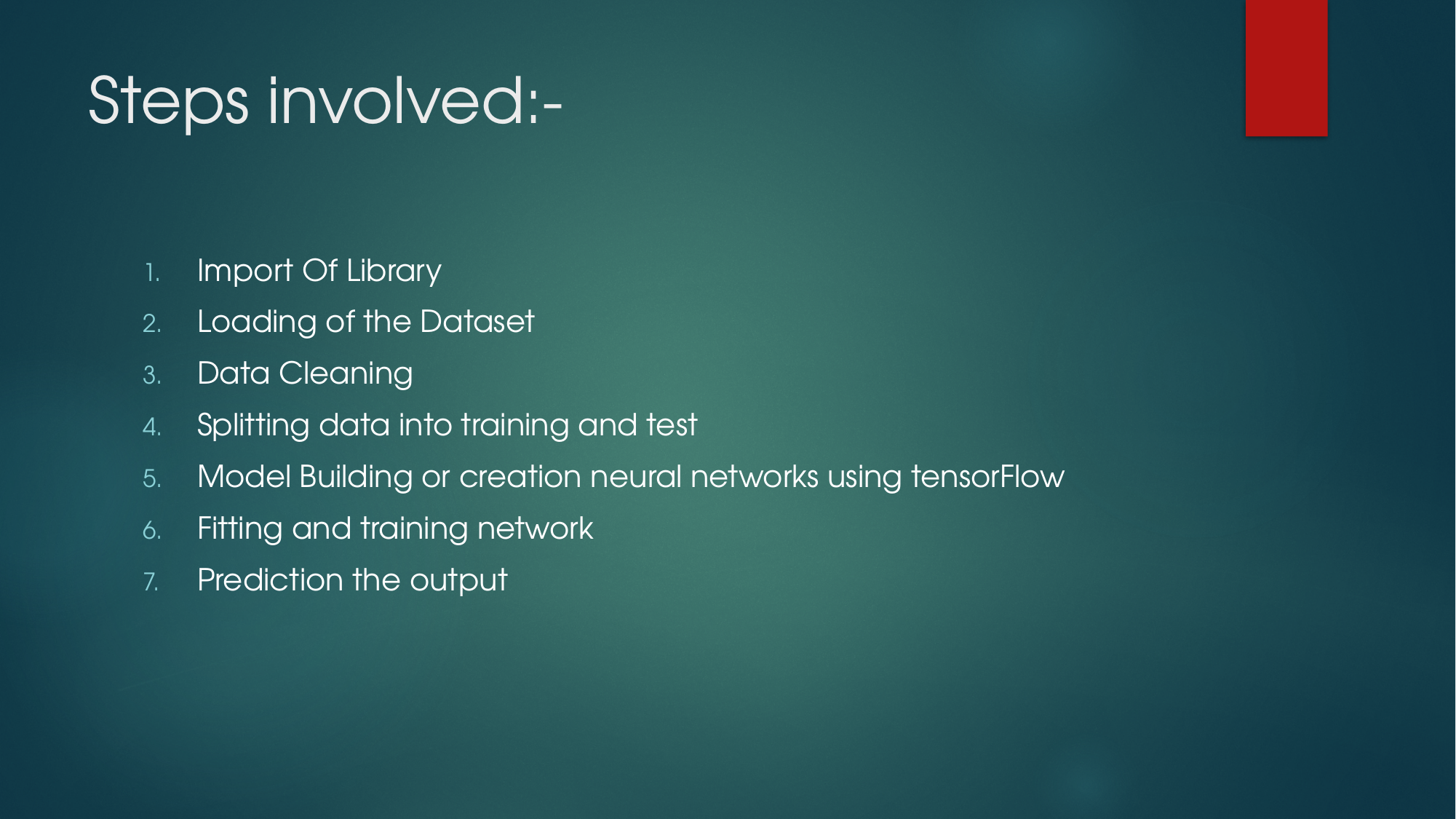

# Steps involved:-
Import Of Library
Loading of the Dataset
Data Cleaning
Splitting data into training and test
Model Building or creation neural networks using tensorFlow
Fitting and training network
Prediction the output